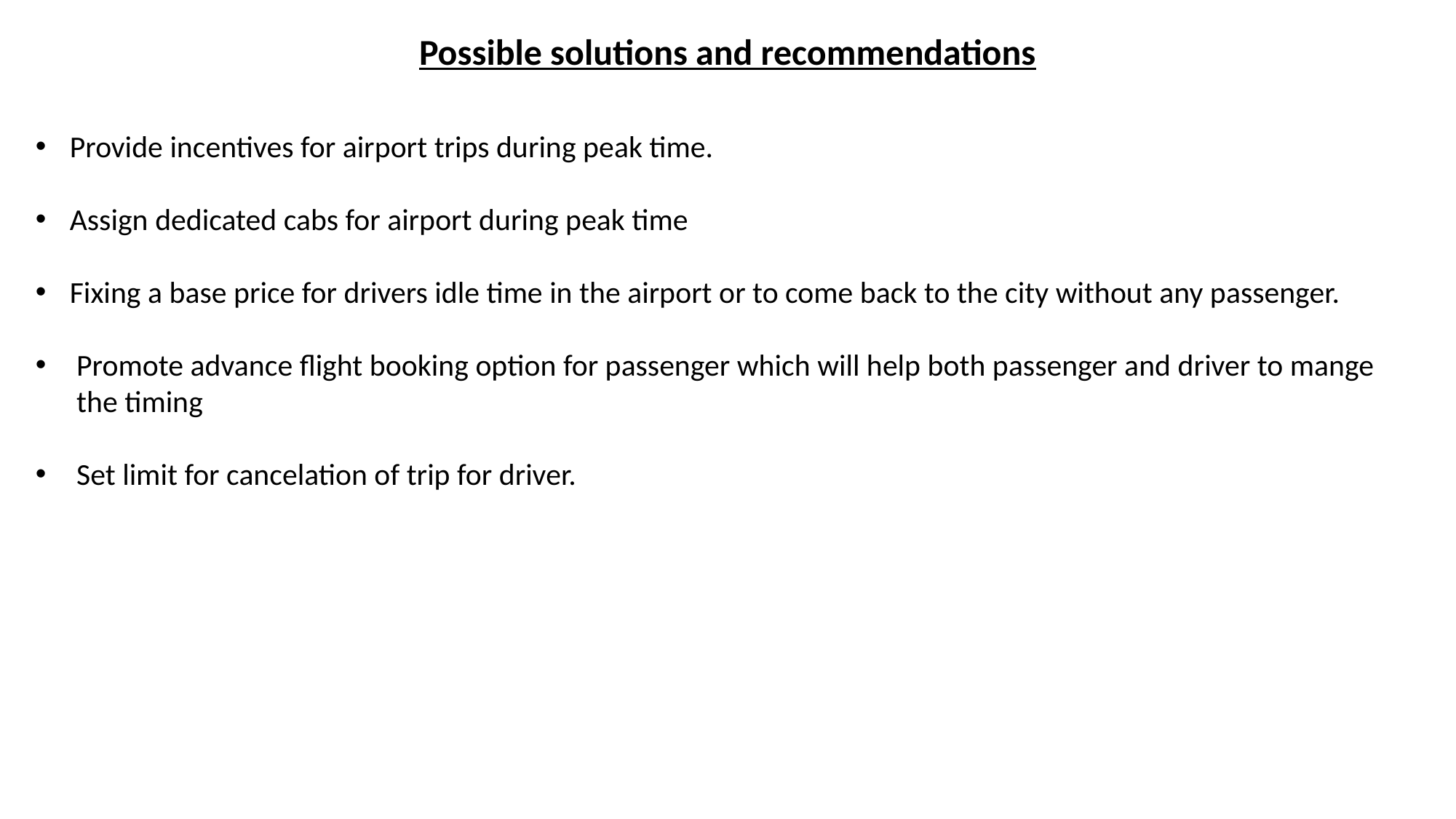

Possible solutions and recommendations

Provide incentives for airport trips during peak time.

Assign dedicated cabs for airport during peak time

Fixing a base price for drivers idle time in the airport or to come back to the city without any passenger.

Promote advance flight booking option for passenger which will help both passenger and driver to mange the timing

Set limit for cancelation of trip for driver.